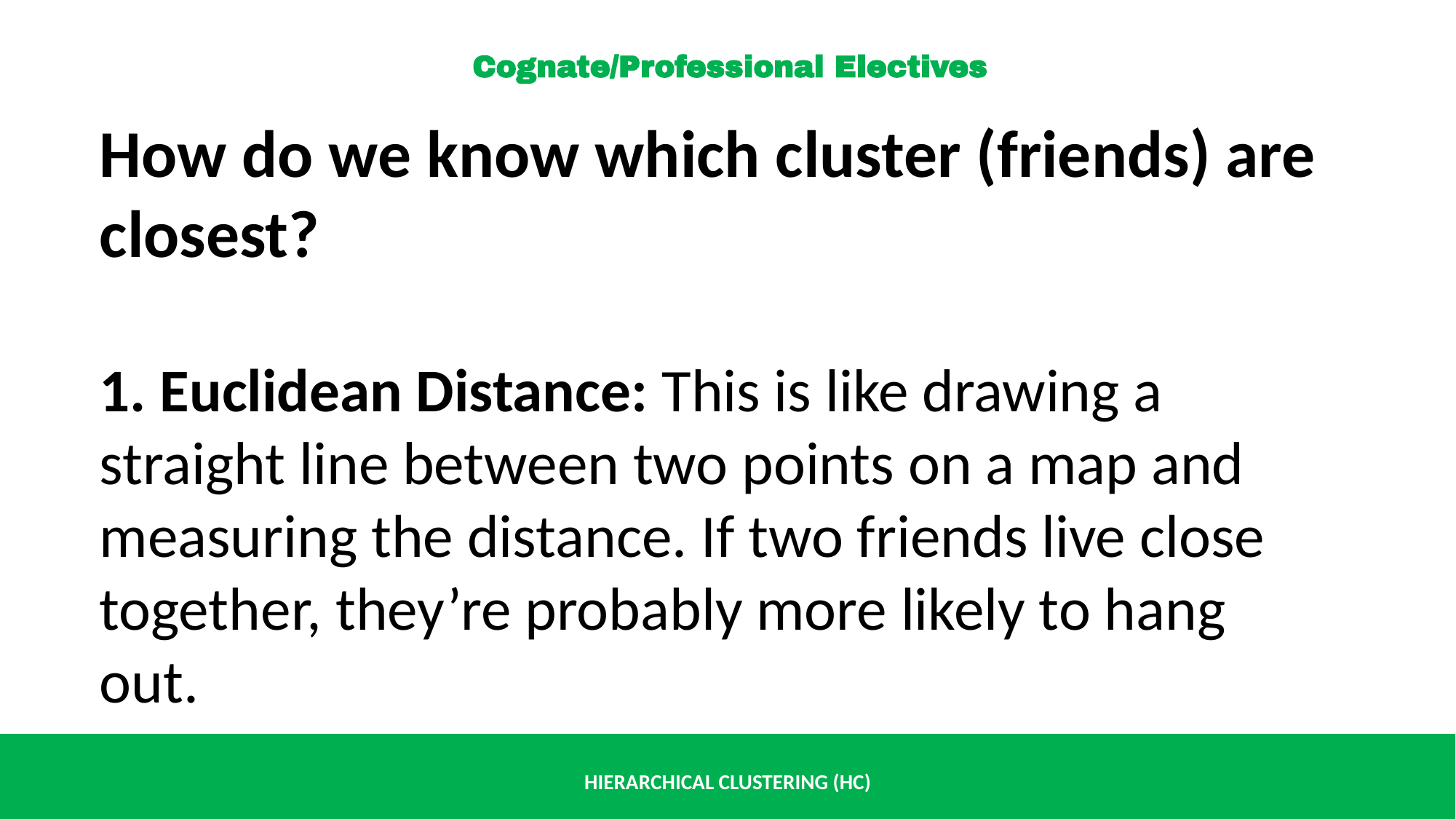

How do we know which cluster (friends) are closest?

1. Euclidean Distance: This is like drawing a straight line between two points on a map and measuring the distance. If two friends live close together, they’re probably more likely to hang out.